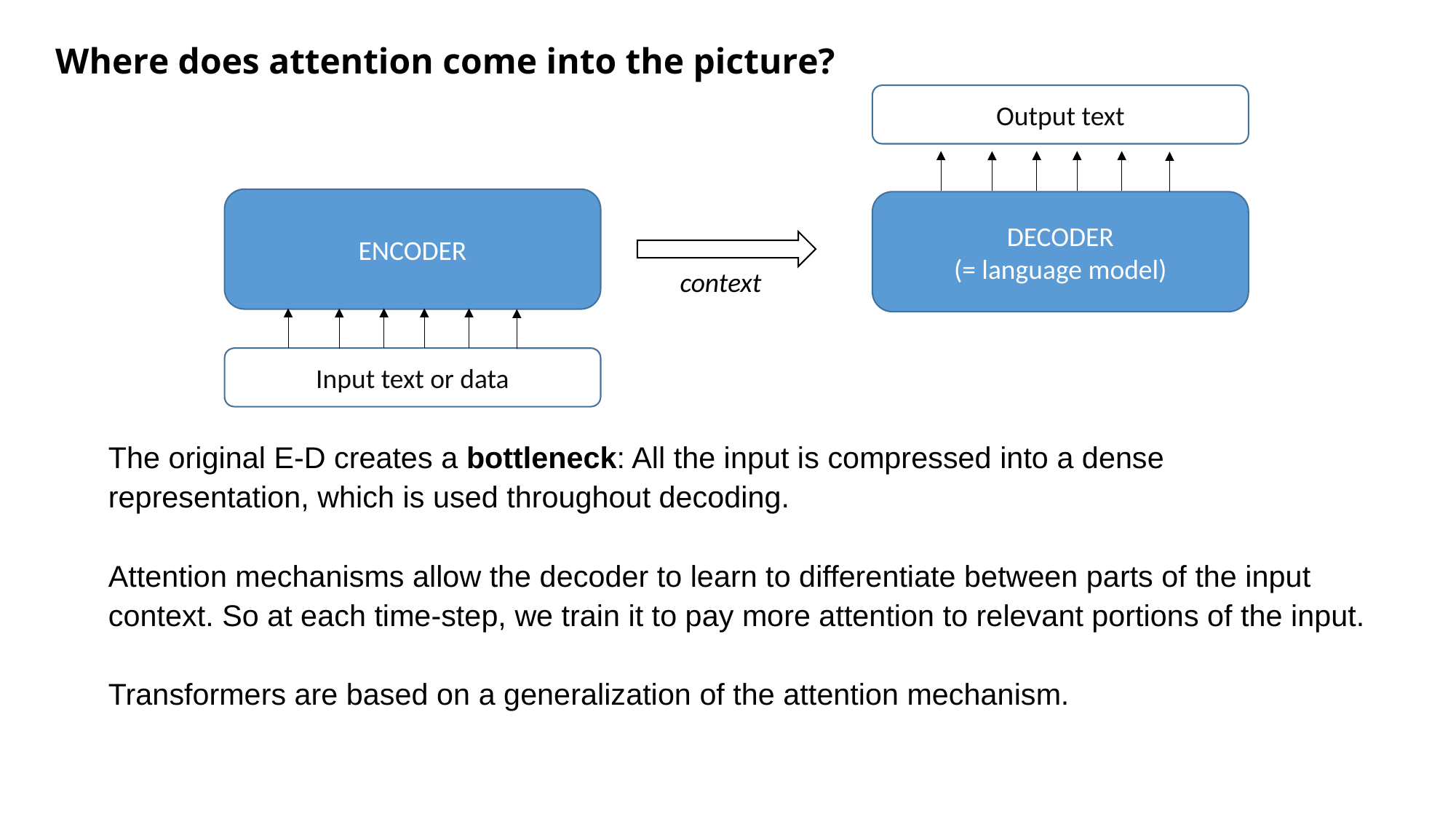

# Where does attention come into the picture?
Output text
ENCODER
DECODER
(= language model)

context
Input text or data
The original E-D creates a bottleneck: All the input is compressed into a dense representation, which is used throughout decoding.

Attention mechanisms allow the decoder to learn to differentiate between parts of the input context. So at each time-step, we train it to pay more attention to relevant portions of the input.

Transformers are based on a generalization of the attention mechanism.